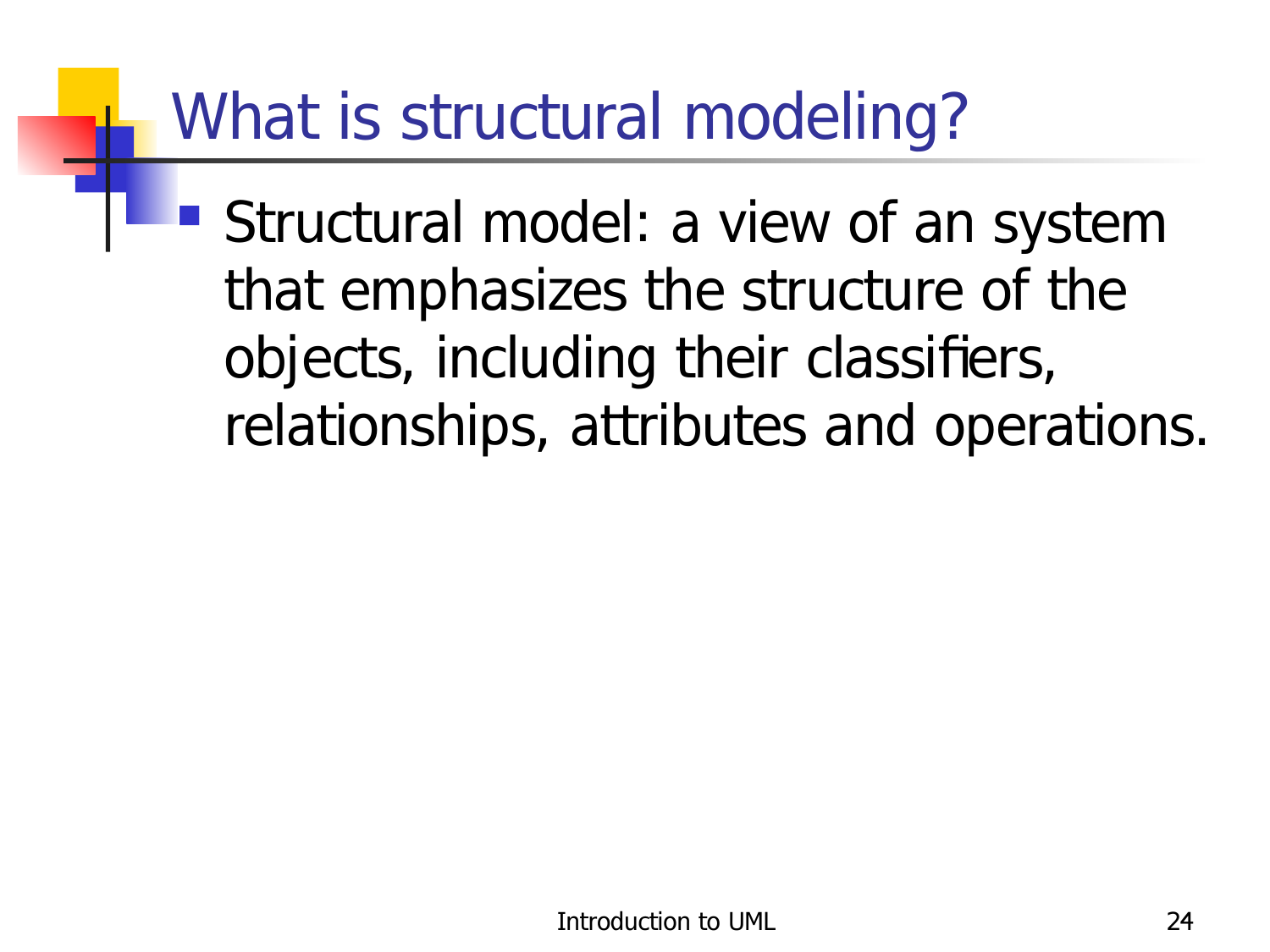

# What is structural modeling?
Structural model: a view of an system that emphasizes the structure of the objects, including their classifiers, relationships, attributes and operations.
Introduction to UML
24